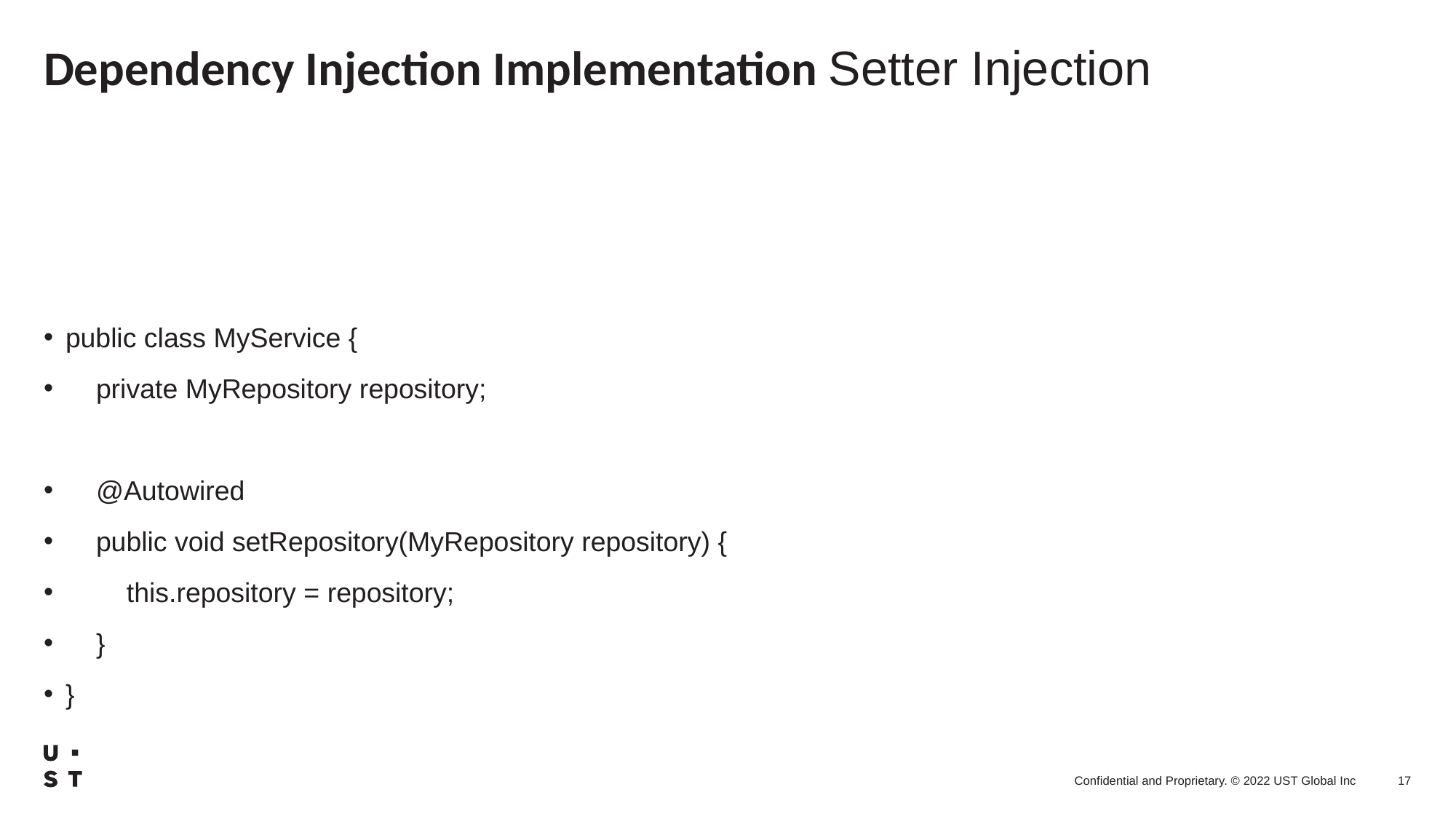

# Dependency Injection Implementation Setter Injection

public class MyService {
    private MyRepository repository;

    @Autowired
    public void setRepository(MyRepository repository) {
        this.repository = repository;
    }
}